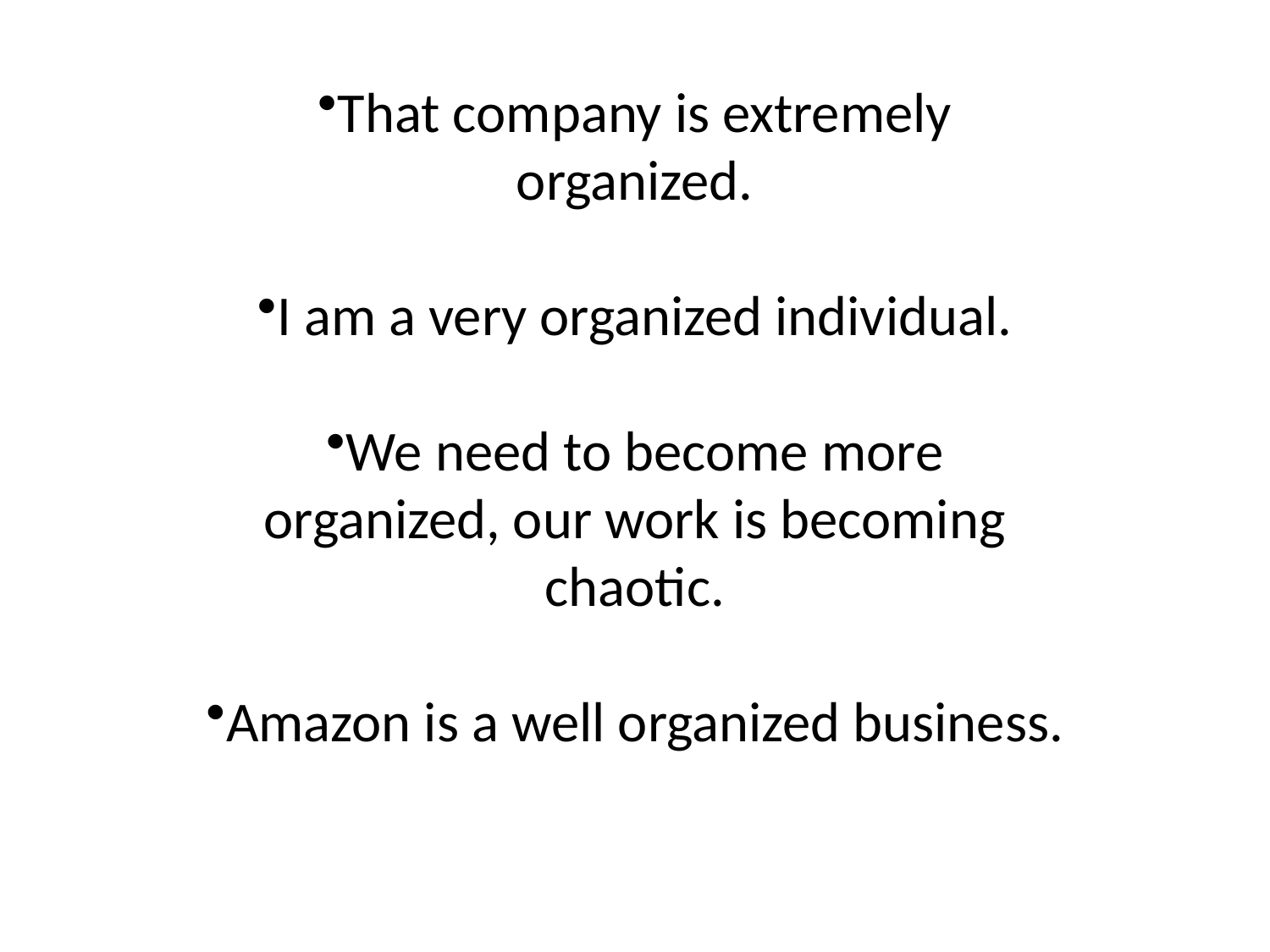

That company is extremely organized.

I am a very organized individual.

We need to become more organized, our work is becoming chaotic.

Amazon is a well organized business.